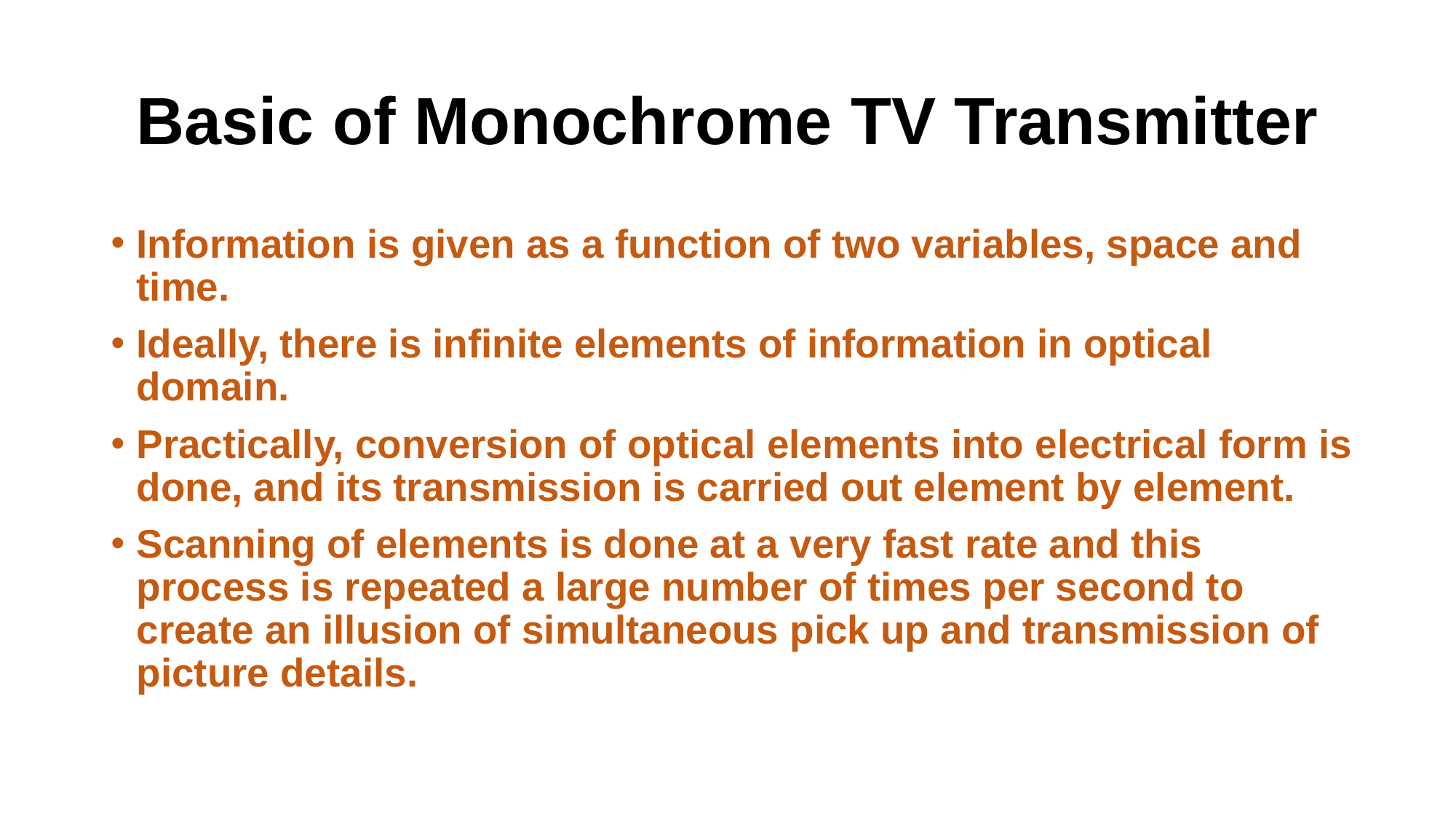

# Basic of Monochrome TV Transmitter
Information is given as a function of two variables, space and time.
Ideally, there is infinite elements of information in optical domain.
Practically, conversion of optical elements into electrical form is done, and its transmission is carried out element by element.
Scanning of elements is done at a very fast rate and this process is repeated a large number of times per second to create an illusion of simultaneous pick up and transmission of picture details.